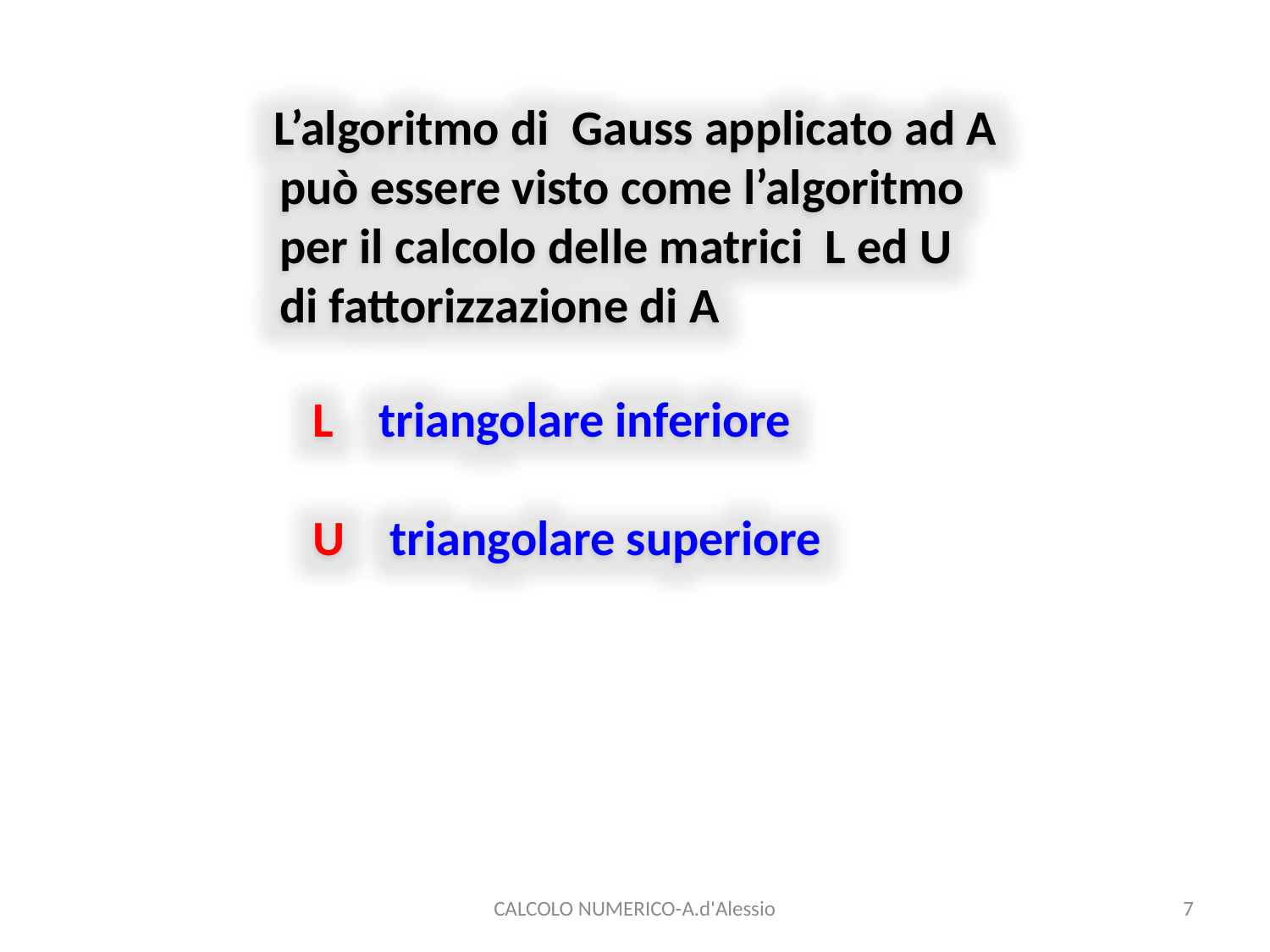

L’algoritmo di  Gauss applicato ad A
       può essere visto come l’algoritmo
       per il calcolo delle matrici  L ed U
       di fattorizzazione di A

          L    triangolare inferiore

          U    triangolare superiore

CALCOLO NUMERICO-A.d'Alessio
7